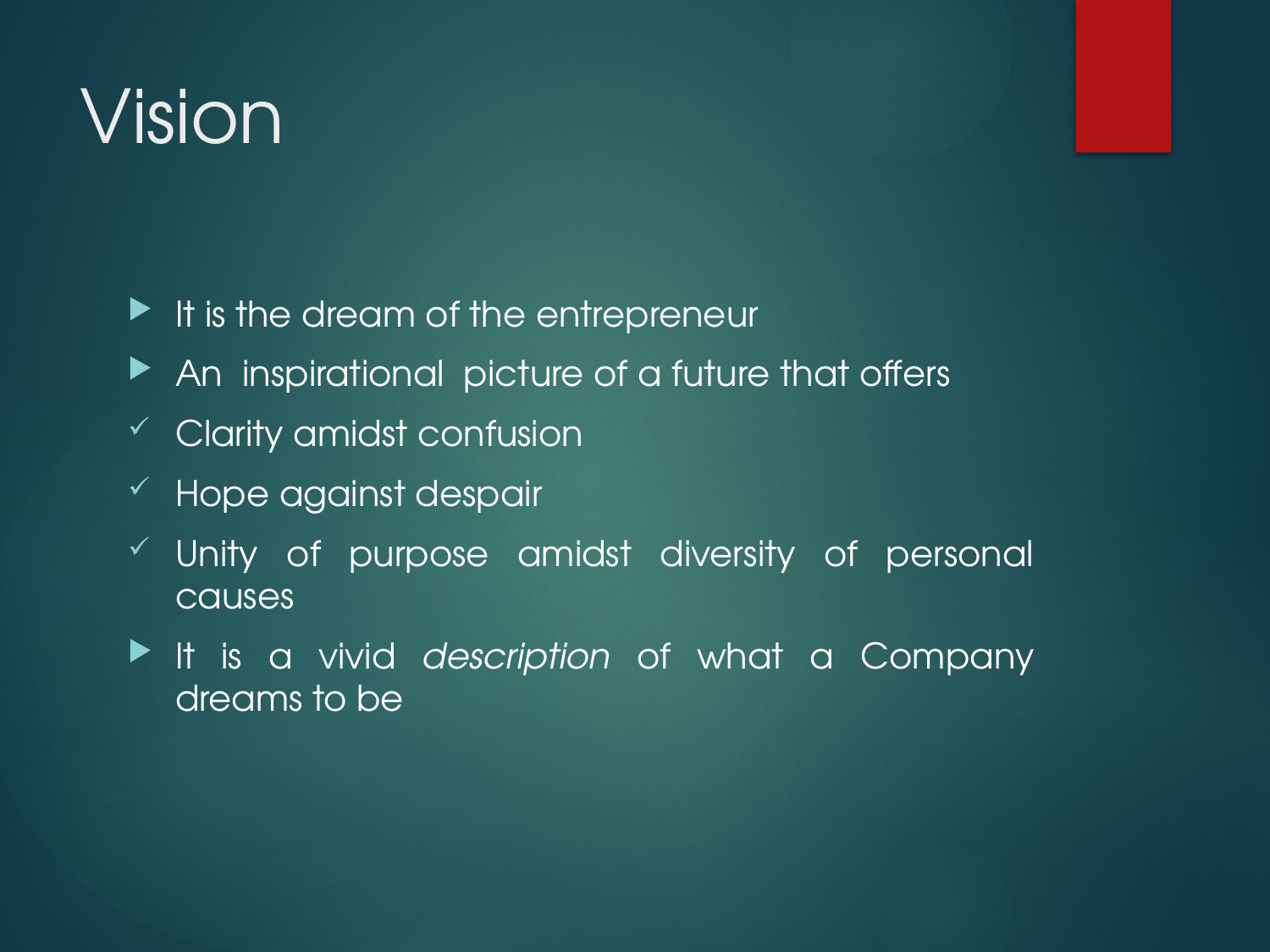

# Vision
It is the dream of the entrepreneur
An  inspirational  picture of a future that offers
Clarity amidst confusion
Hope against despair
Unity of purpose amidst diversity of personal causes
It is a vivid description of what a Company dreams to be